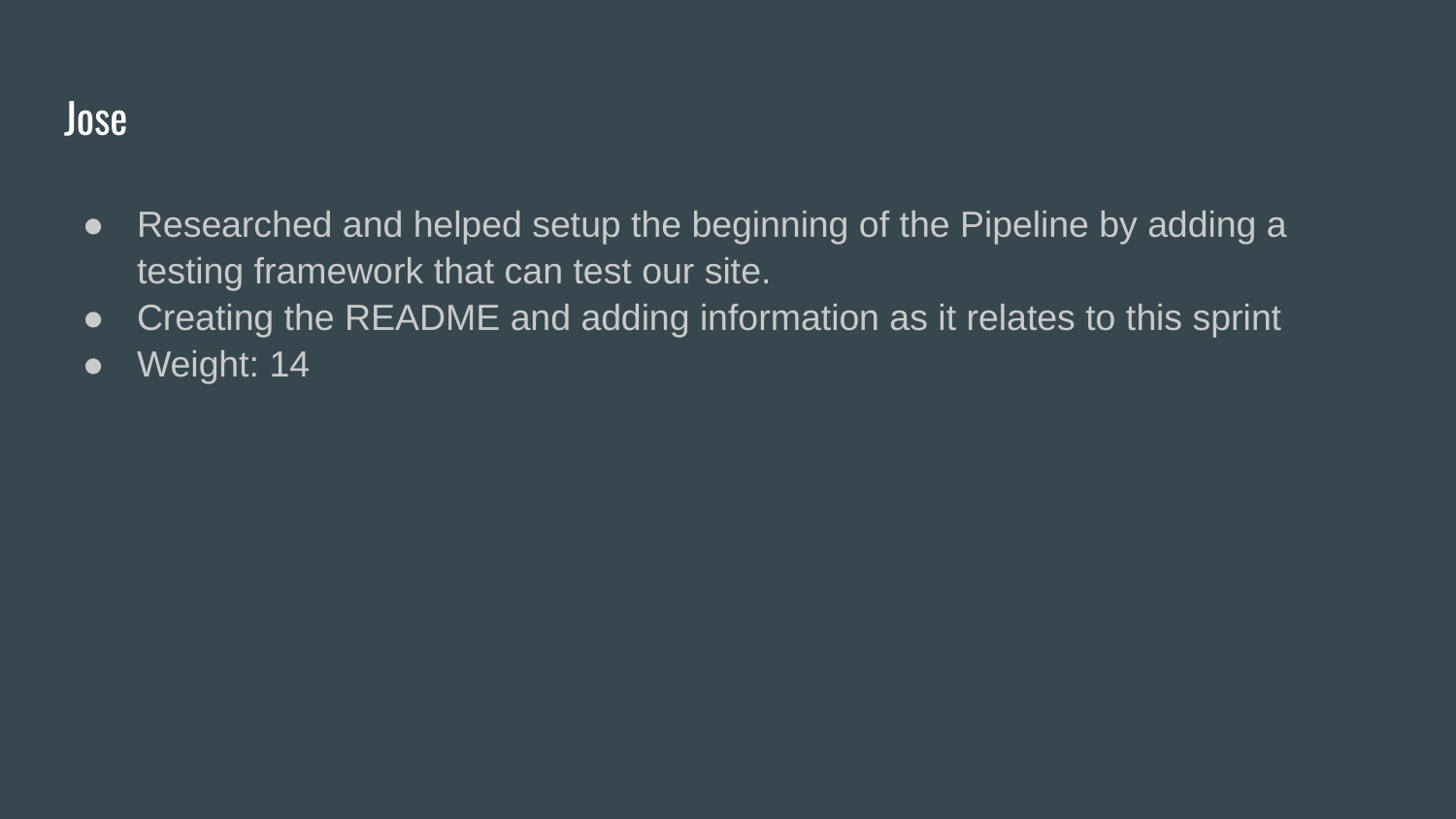

# Jose
Researched and helped setup the beginning of the Pipeline by adding a testing framework that can test our site.
Creating the README and adding information as it relates to this sprint
Weight: 14